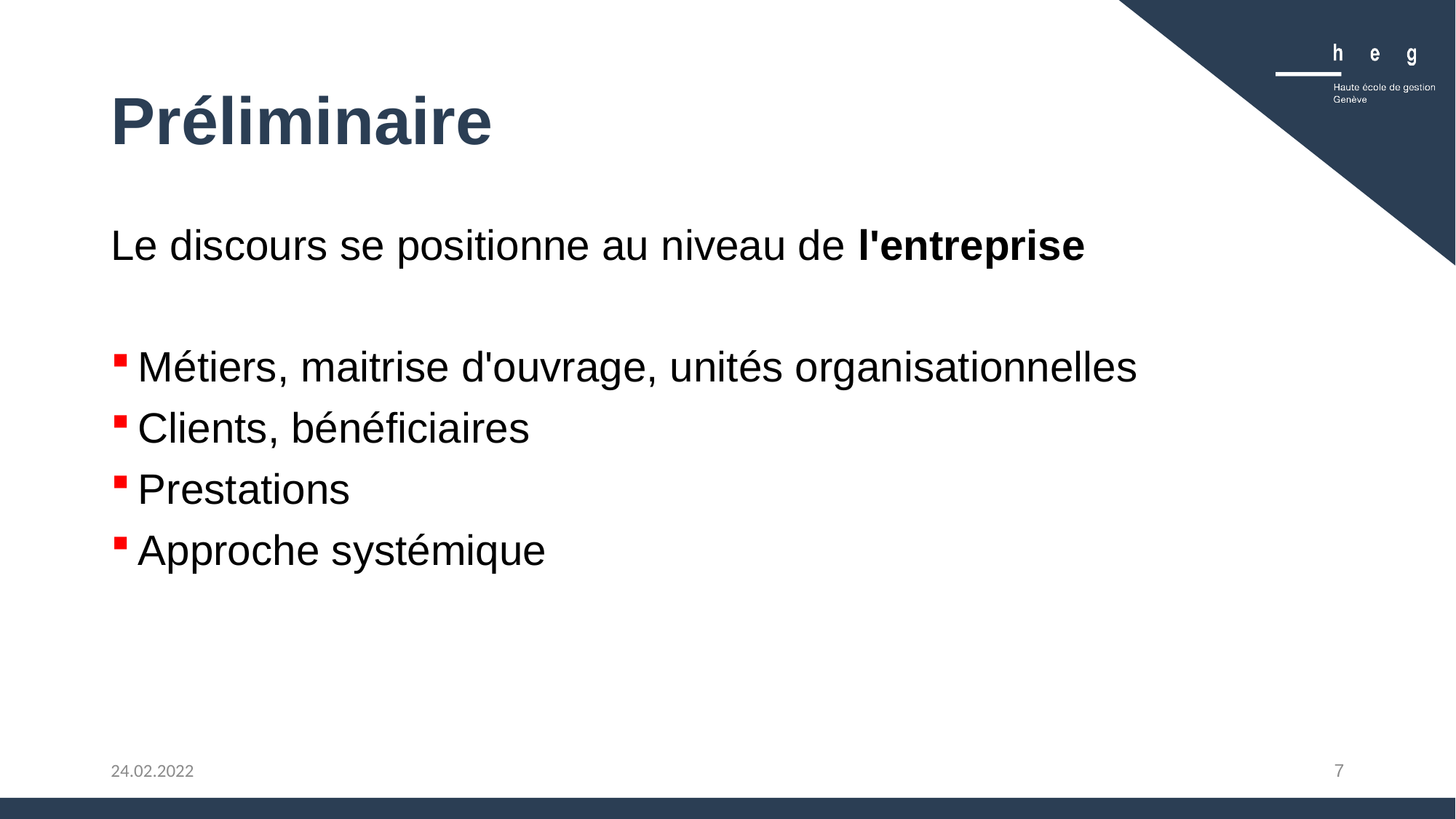

# Préliminaire
Le discours se positionne au niveau de l'entreprise

Métiers, maitrise d'ouvrage, unités organisationnelles
Clients, bénéficiaires
Prestations
Approche systémique

7